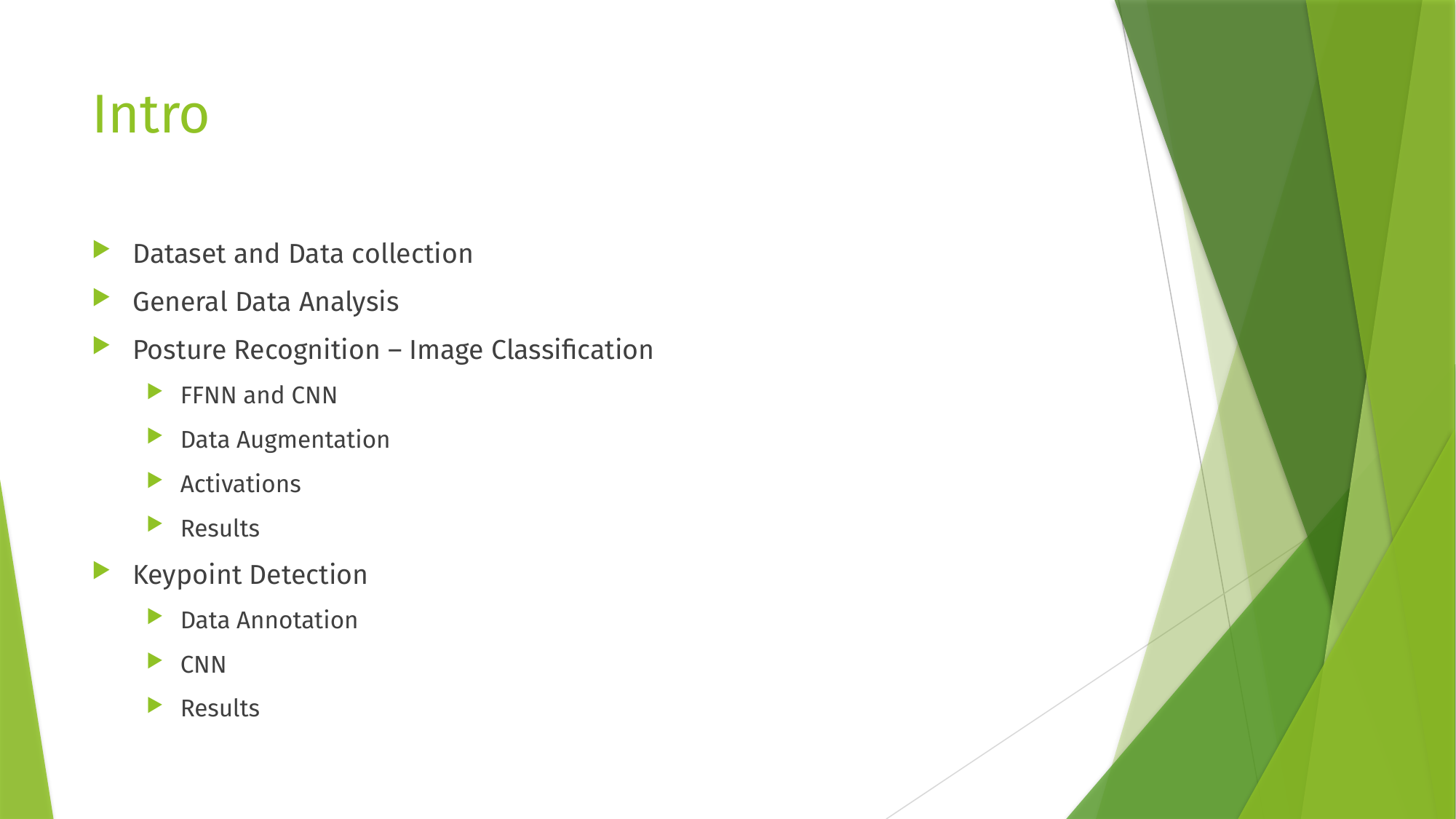

# Intro
Dataset and Data collection
General Data Analysis
Posture Recognition – Image Classification
FFNN and CNN
Data Augmentation
Activations
Results
Keypoint Detection
Data Annotation
CNN
Results